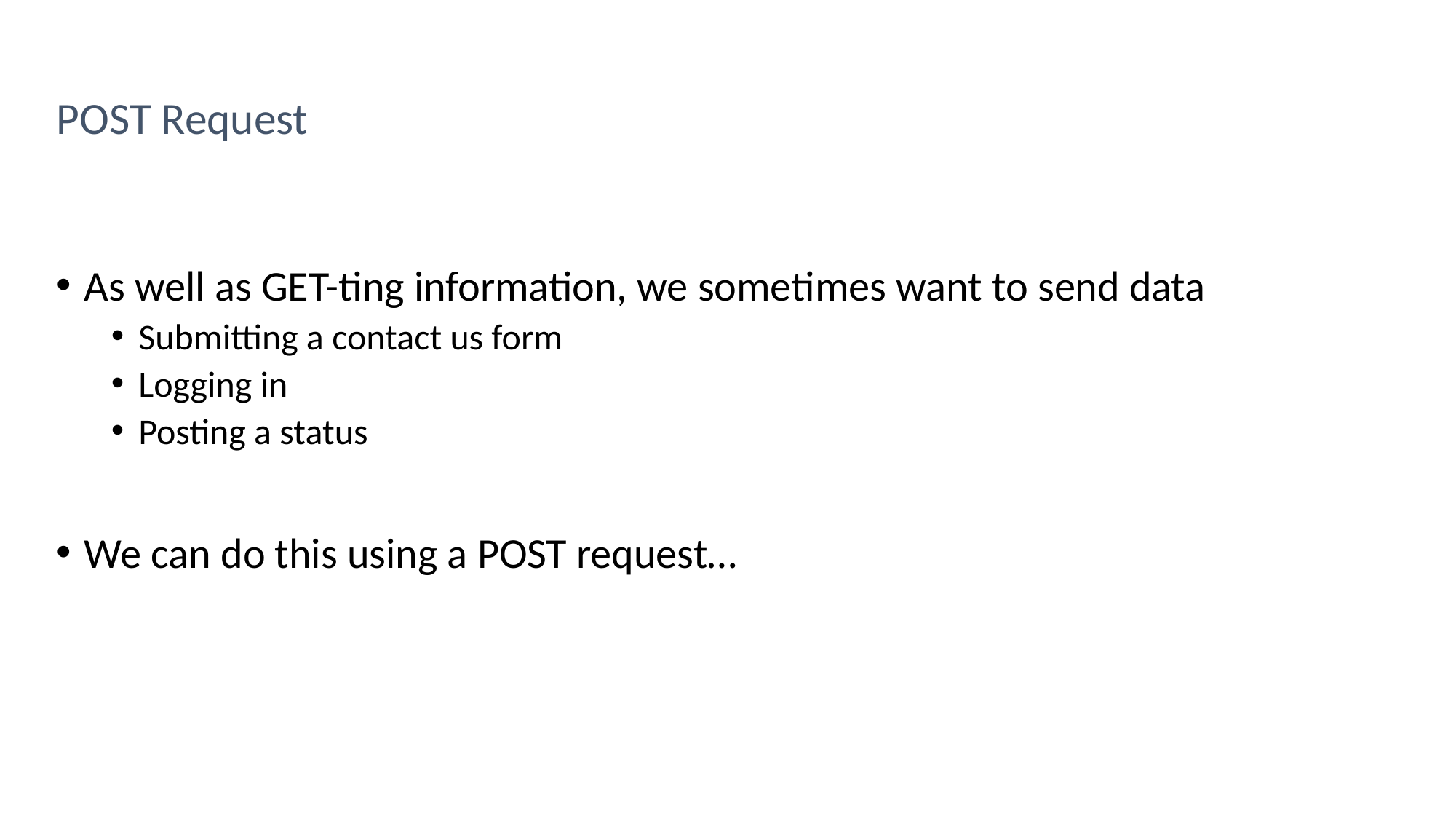

# POST Request
As well as GET-ting information, we sometimes want to send data
Submitting a contact us form
Logging in
Posting a status

We can do this using a POST request…